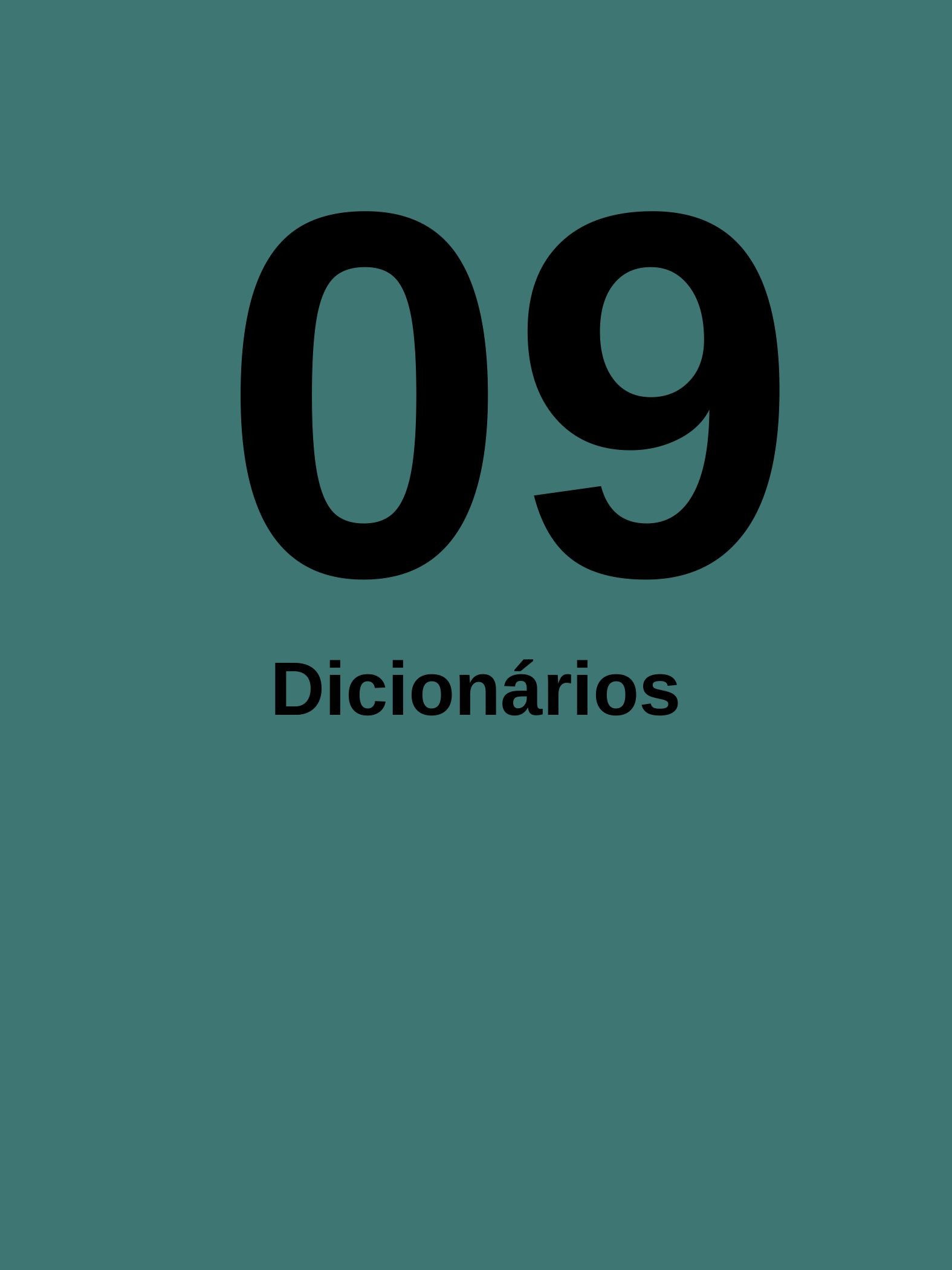

09
Dicionários
PYTHON PARA INICIANTES - MATHEUS BRIZOLA
20